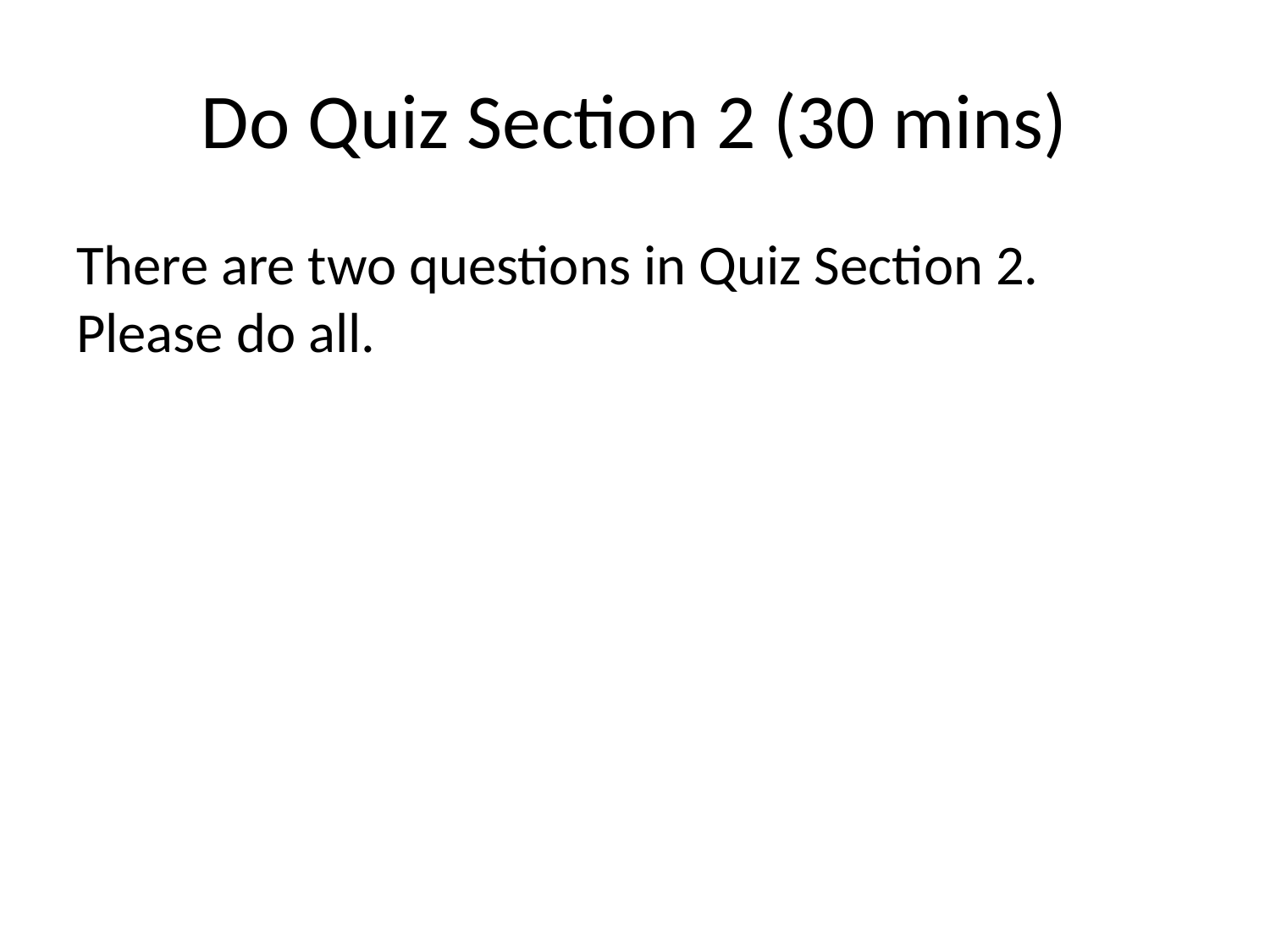

# Do Quiz Section 2 (30 mins)
There are two questions in Quiz Section 2. Please do all.